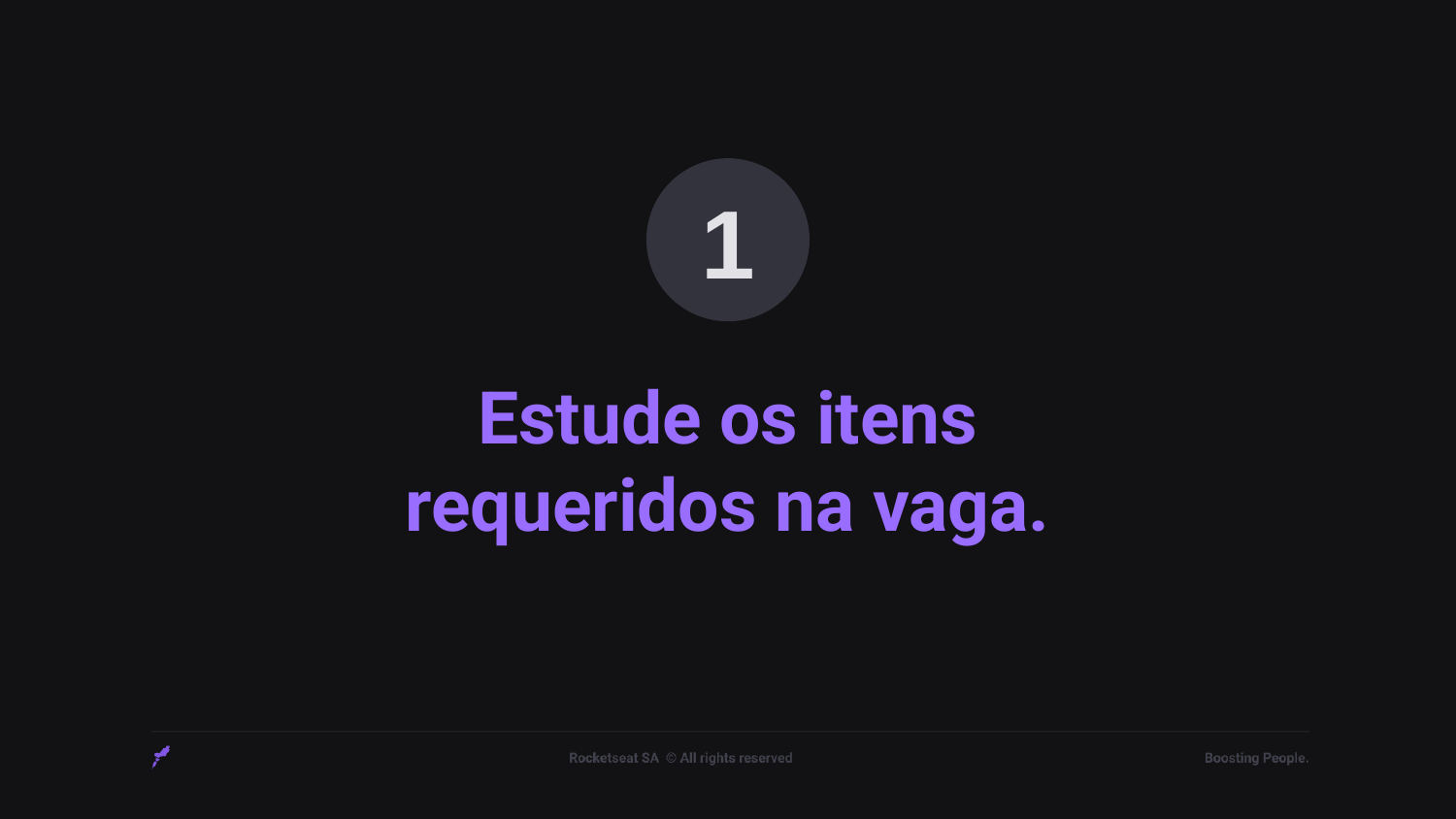

1
# Estude os itens requeridos na vaga.